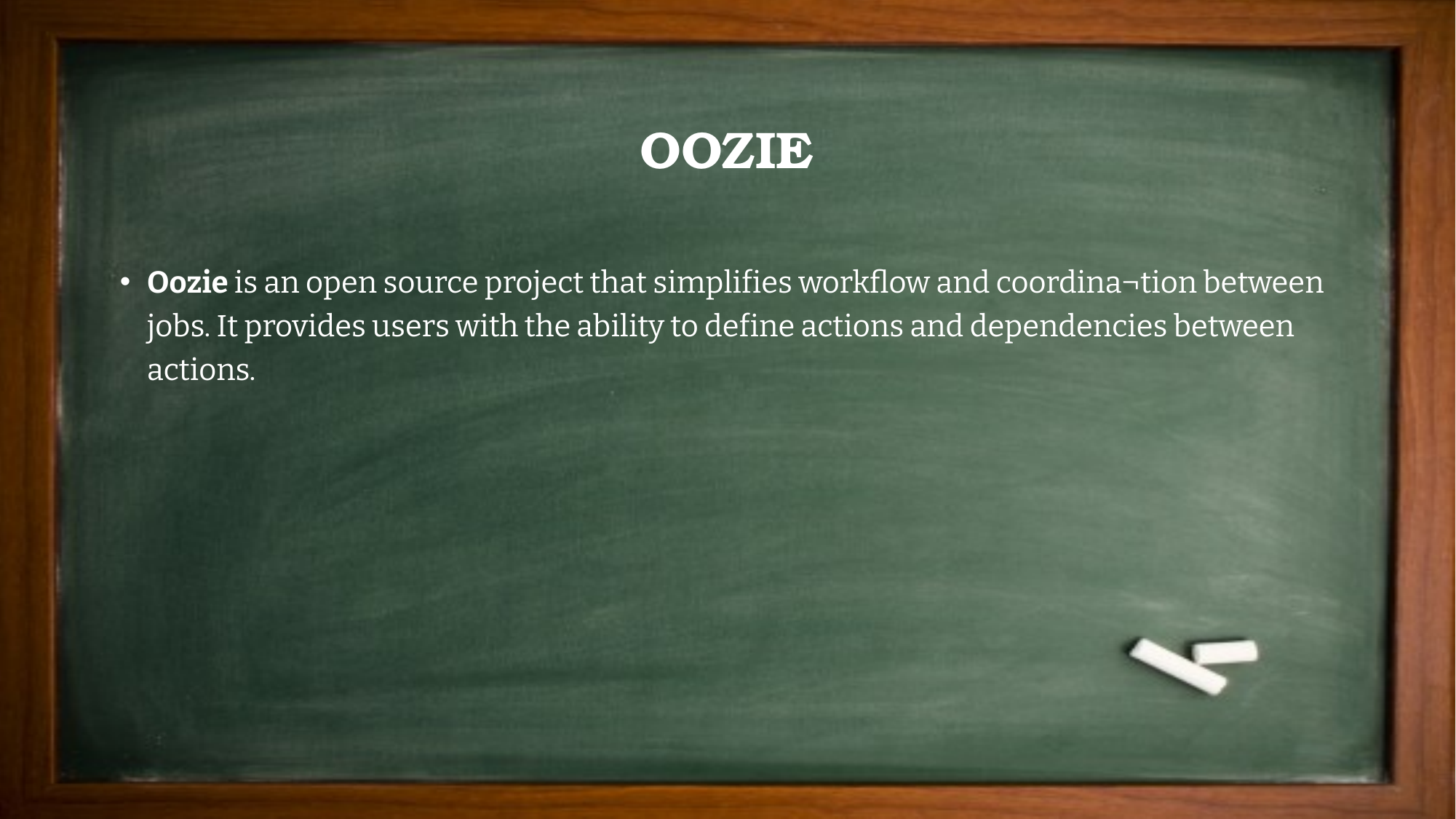

OOZIE
Oozie is an open source project that simplifies workflow and coordina¬tion between jobs. It provides users with the ability to define actions and dependencies between actions.